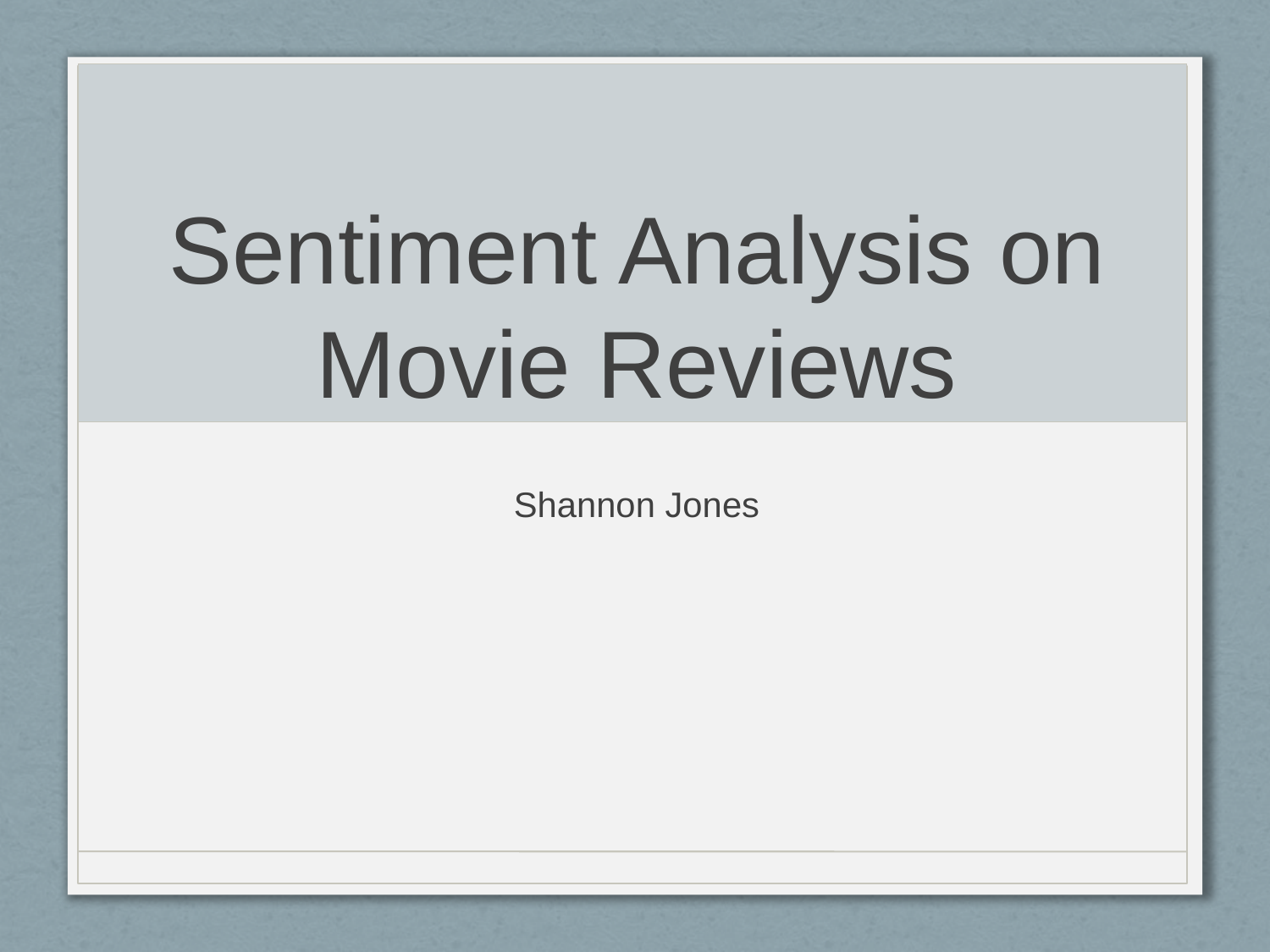

# Sentiment Analysis on Movie Reviews
Shannon Jones